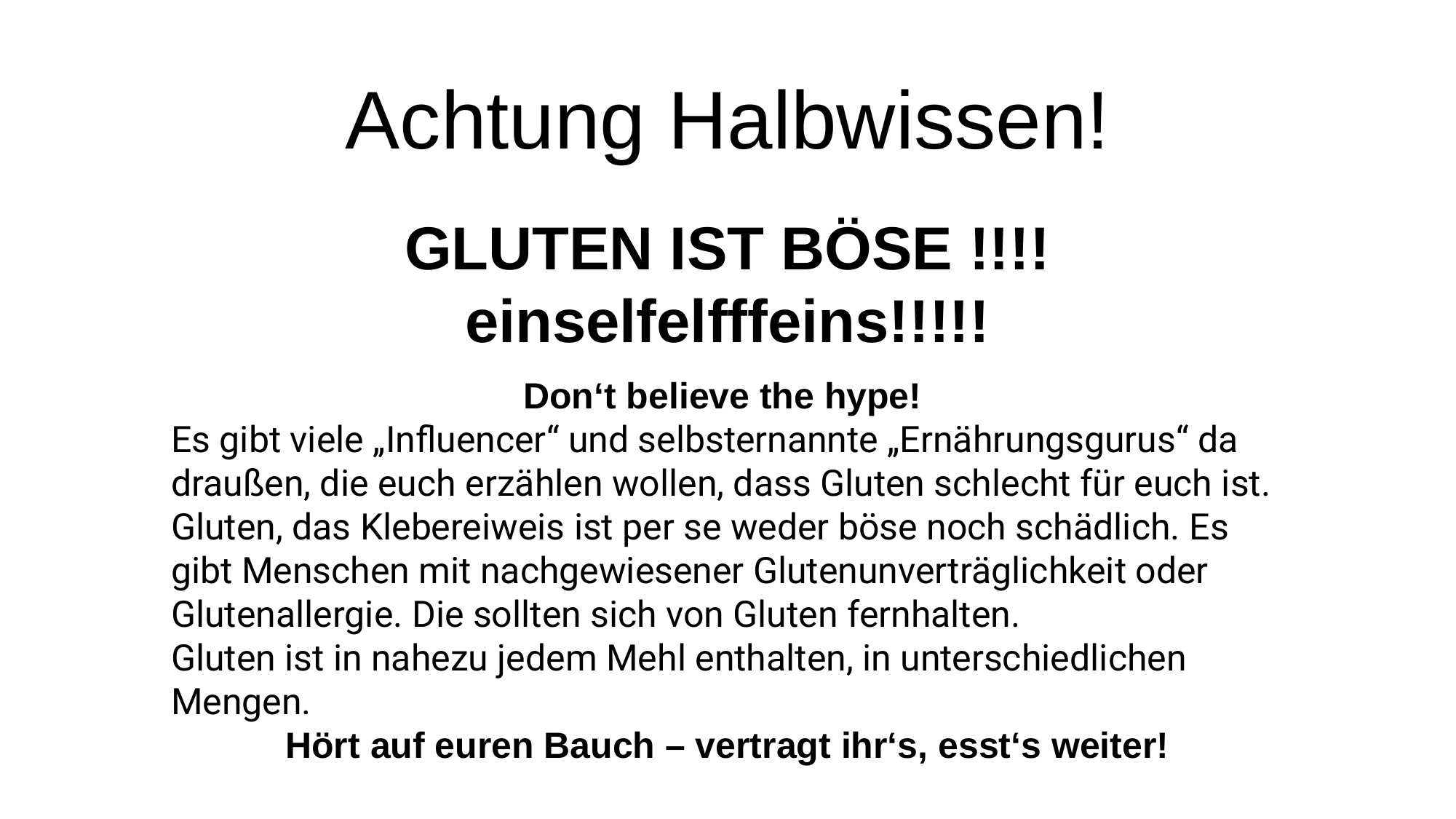

# Achtung Halbwissen!
GLUTEN IST BÖSE !!!!einselfelfffeins!!!!!
Don‘t believe the hype!
Es gibt viele „Influencer“ und selbsternannte „Ernährungsgurus“ da draußen, die euch erzählen wollen, dass Gluten schlecht für euch ist.
Gluten, das Klebereiweis ist per se weder böse noch schädlich. Es gibt Menschen mit nachgewiesener Glutenunverträglichkeit oder Glutenallergie. Die sollten sich von Gluten fernhalten.
Gluten ist in nahezu jedem Mehl enthalten, in unterschiedlichen Mengen.
Hört auf euren Bauch – vertragt ihr‘s, esst‘s weiter!